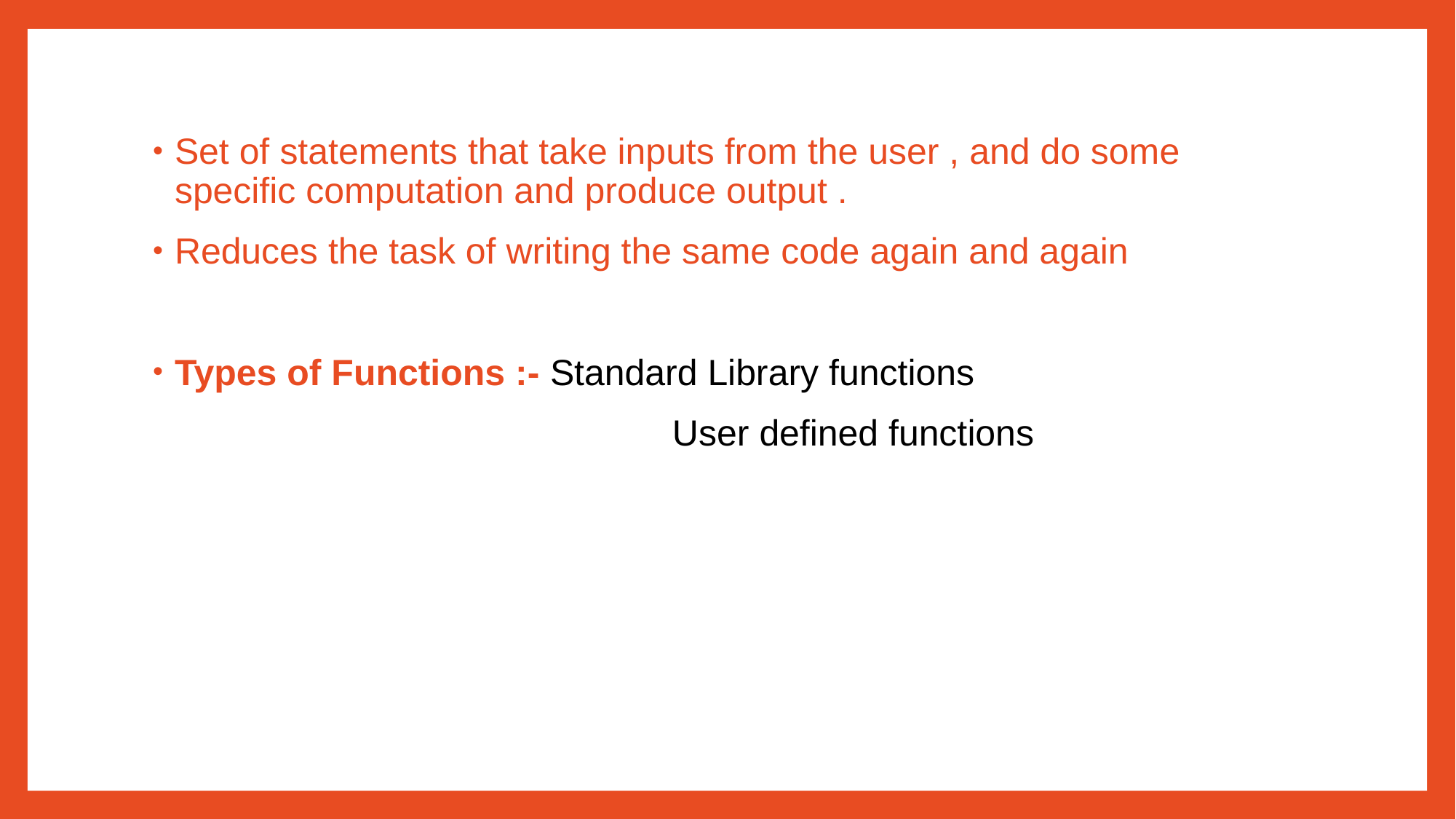

#
Set of statements that take inputs from the user , and do some specific computation and produce output .
Reduces the task of writing the same code again and again

Types of Functions :- Standard Library functions
                                                   User defined functions